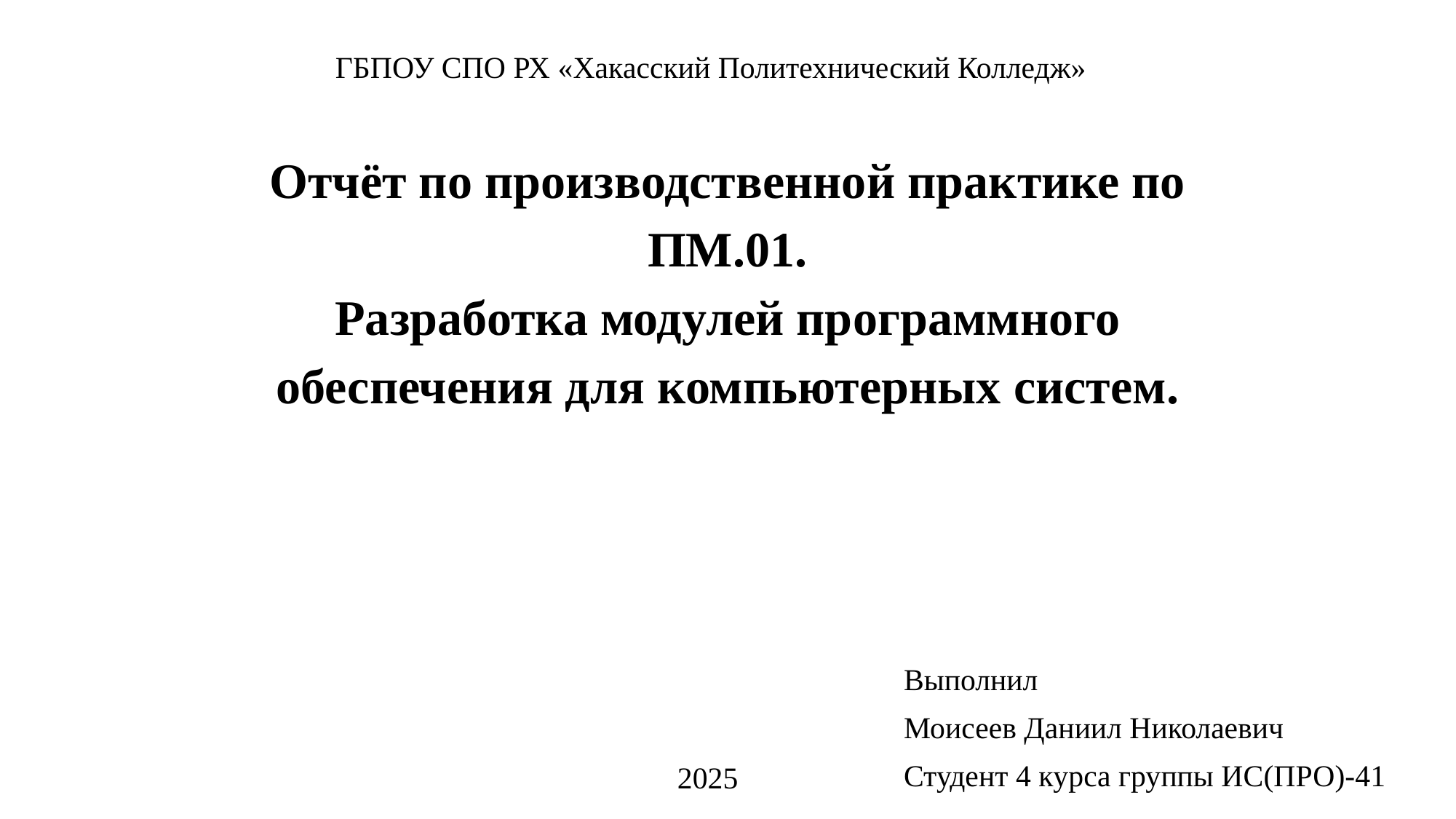

ГБПОУ СПО РХ «Хакасский Политехнический Колледж»
# Отчёт по производственной практике по ПМ.01. Разработка модулей программного обеспечения для компьютерных систем.

Выполнил
Моисеев Даниил Николаевич
Студент 4 курса группы ИС(ПРО)-41
2025